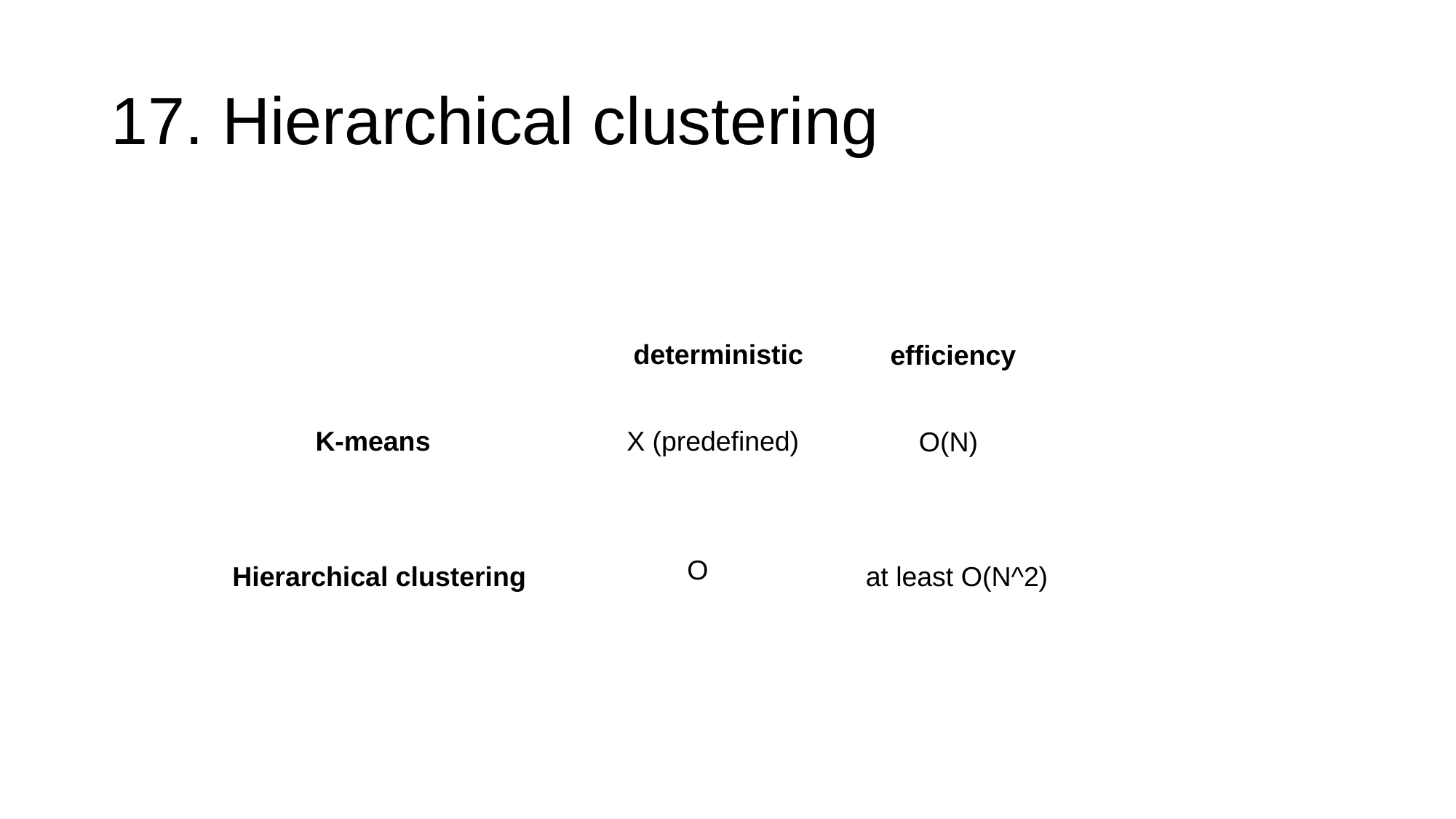

# 17. Hierarchical clustering
deterministic
efficiency
K-means
X (predefined)
O(N)
O
Hierarchical clustering
at least O(N^2)